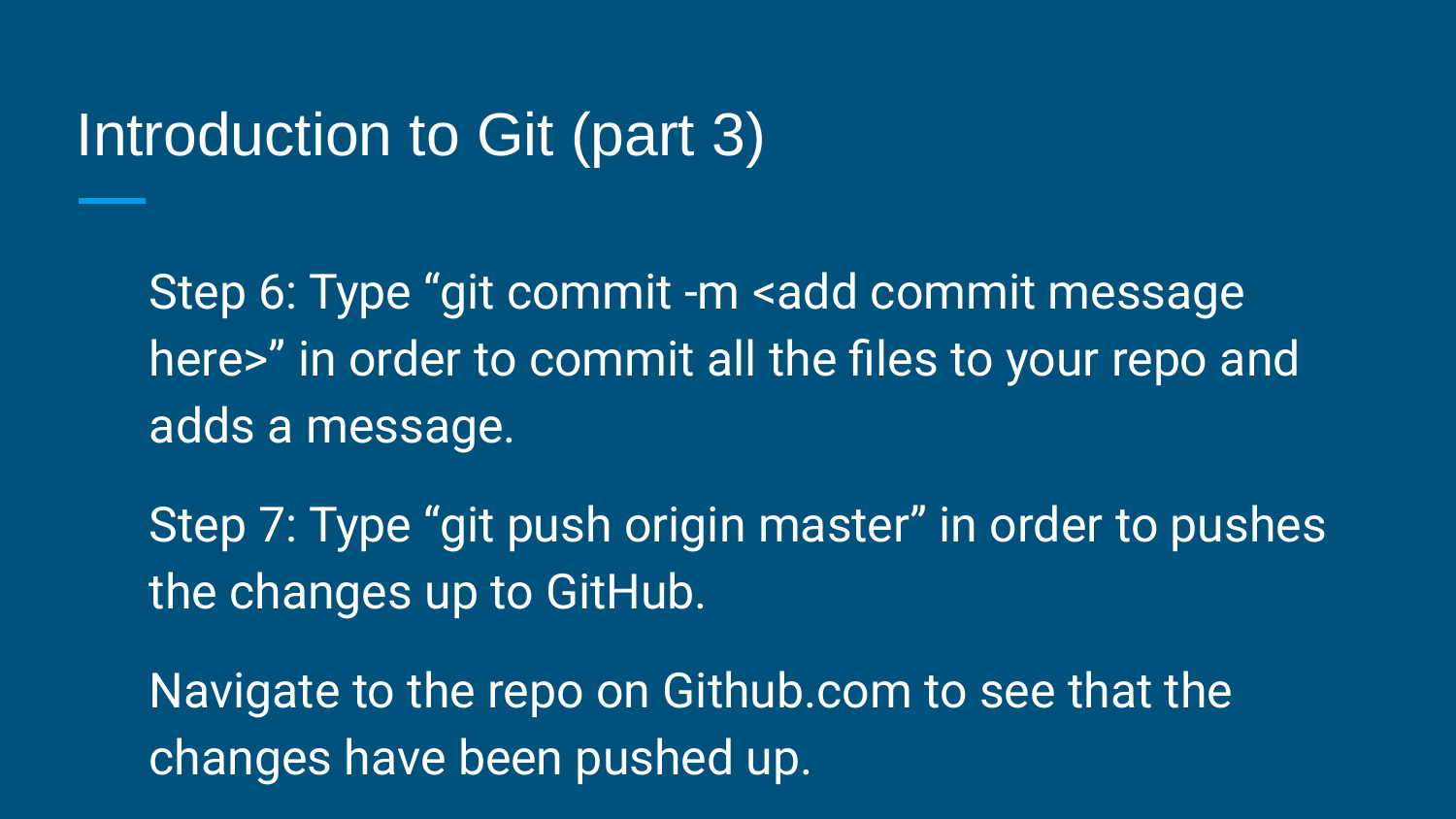

# Introduction to Git (part 3)
Step 6: Type “git commit -m <add commit message here>” in order to commit all the files to your repo and adds a message.
Step 7: Type “git push origin master” in order to pushes the changes up to GitHub.
Navigate to the repo on Github.com to see that the changes have been pushed up.

Finally navigate to the repo on Github.com to see that the changes have been pushed up.